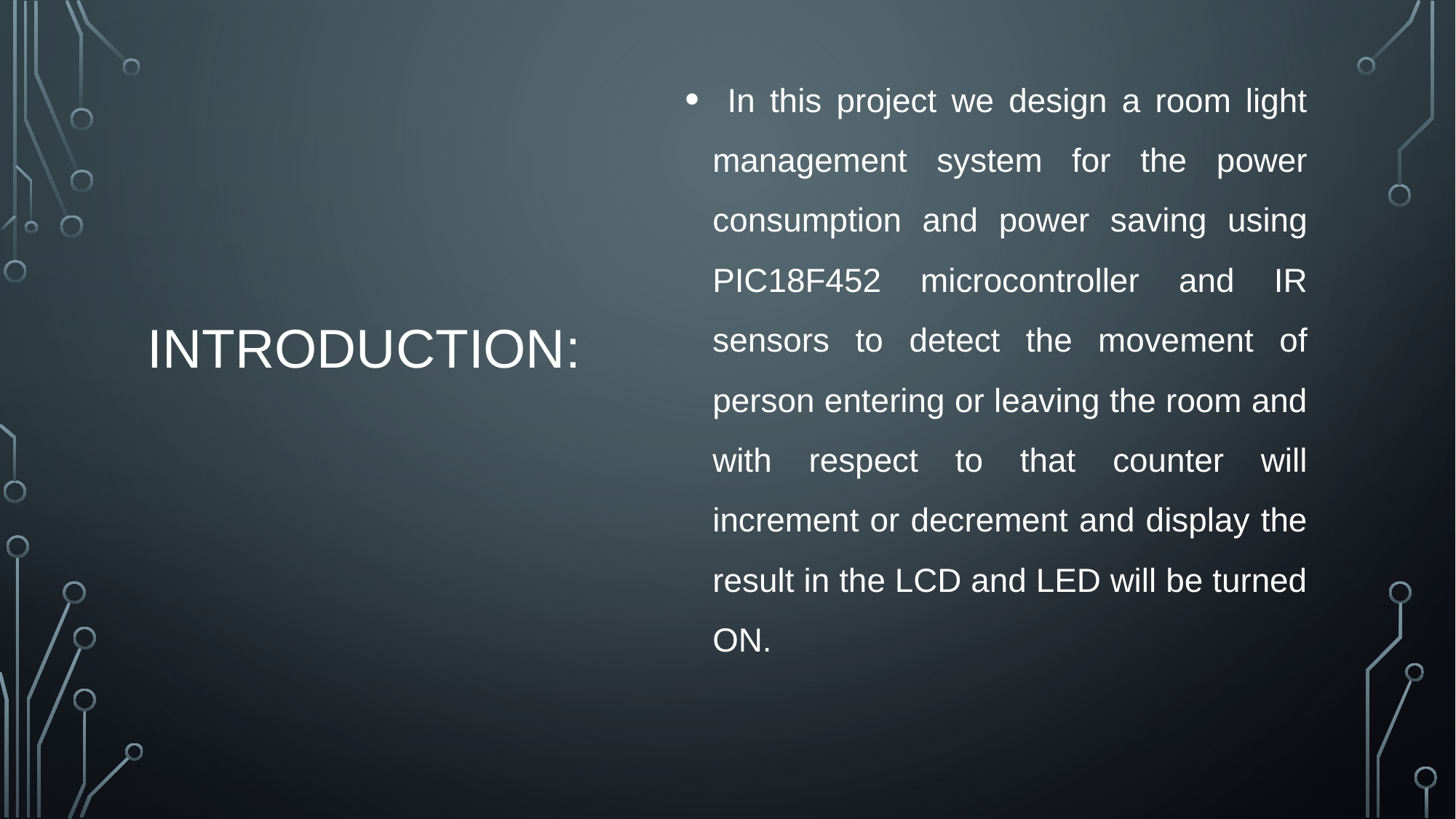

In this project we design a room light management system for the power consumption and power saving using PIC18F452 microcontroller and IR sensors to detect the movement of person entering or leaving the room and with respect to that counter will increment or decrement and display the result in the LCD and LED will be turned ON.
# Introduction: